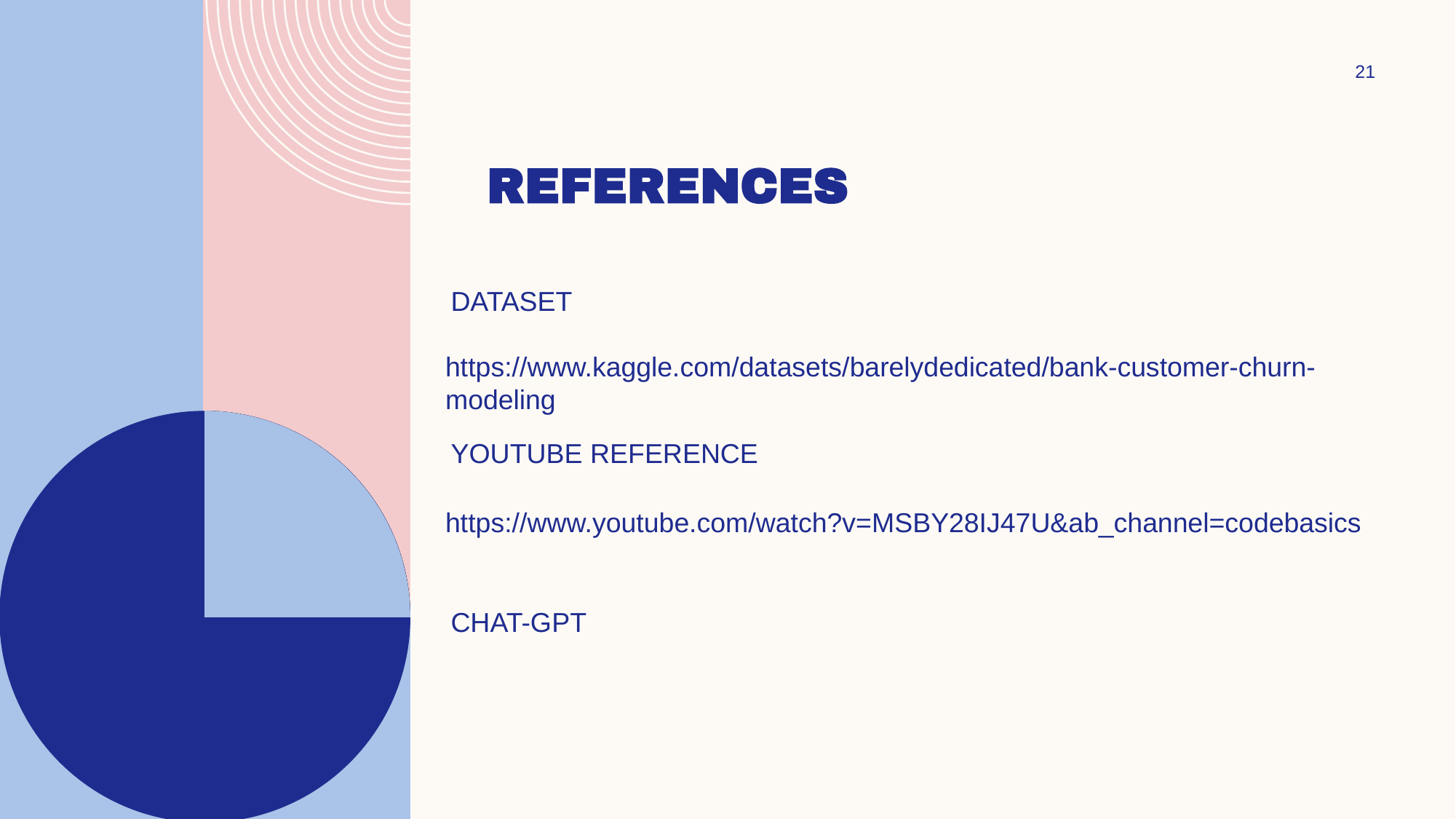

21
# References
Dataset
https://www.kaggle.com/datasets/barelydedicated/bank-customer-churn-modeling
Youtube reference
https://www.youtube.com/watch?v=MSBY28IJ47U&ab_channel=codebasics
Chat-gpt